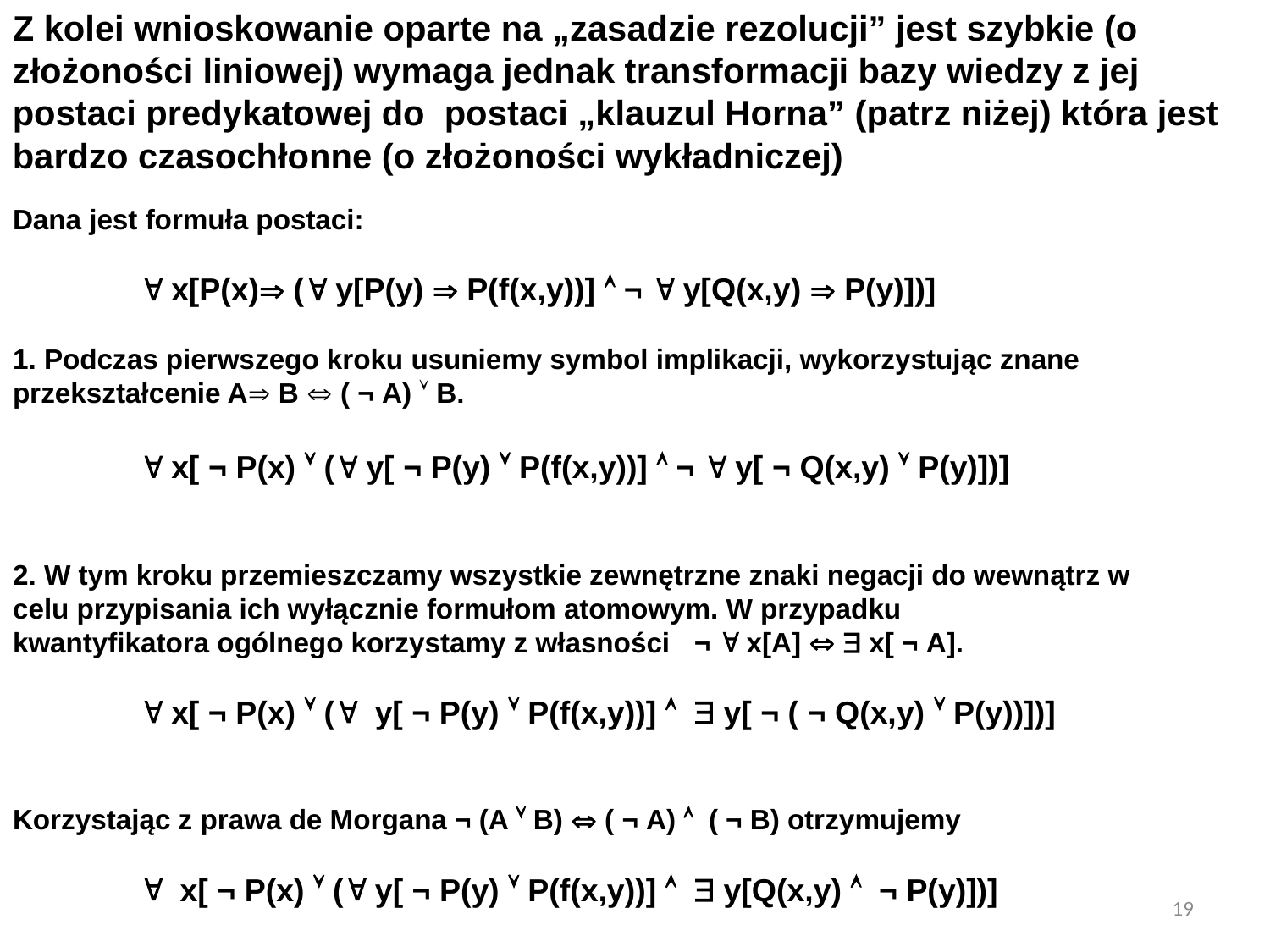

Z kolei wnioskowanie oparte na „zasadzie rezolucji” jest szybkie (o złożoności liniowej) wymaga jednak transformacji bazy wiedzy z jej postaci predykatowej do  postaci „klauzul Horna” (patrz niżej) która jest bardzo czasochłonne (o złożoności wykładniczej)
Dana jest formuła postaci:

	∀ x[P(x)⇒ (∀ y[P(y) ⇒ P(f(x,y))] ∧ ¬ ∀ y[Q(x,y) ⇒ P(y)])]

1. Podczas pierwszego kroku usuniemy symbol implikacji, wykorzystując znane 	przekształcenie A⇒ B ⇔ ( ¬ A) ∨ B.

	∀ x[ ¬ P(x) ∨ (∀ y[ ¬ P(y) ∨ P(f(x,y))] ∧ ¬ ∀ y[ ¬ Q(x,y) ∨ P(y)])]

2. W tym kroku przemieszczamy wszystkie zewnętrzne znaki negacji do wewnątrz w 	celu przypisania ich wyłącznie formułom atomowym. W przypadku 	kwantyfikatora ogólnego korzystamy z własności   ¬ ∀ x[A] ⇔ ∃ x[ ¬ A].

	∀ x[ ¬ P(x) ∨ (∀  y[ ¬ P(y) ∨ P(f(x,y))] ∧  ∃ y[ ¬ ( ¬ Q(x,y) ∨ P(y))])]

Korzystając z prawa de Morgana ¬ (A ∨ B) ⇔ ( ¬ A) ∧  ( ¬ B) otrzymujemy

	∀  x[ ¬ P(x) ∨ (∀ y[ ¬ P(y) ∨ P(f(x,y))] ∧  ∃ y[Q(x,y) ∧  ¬ P(y)])]
19